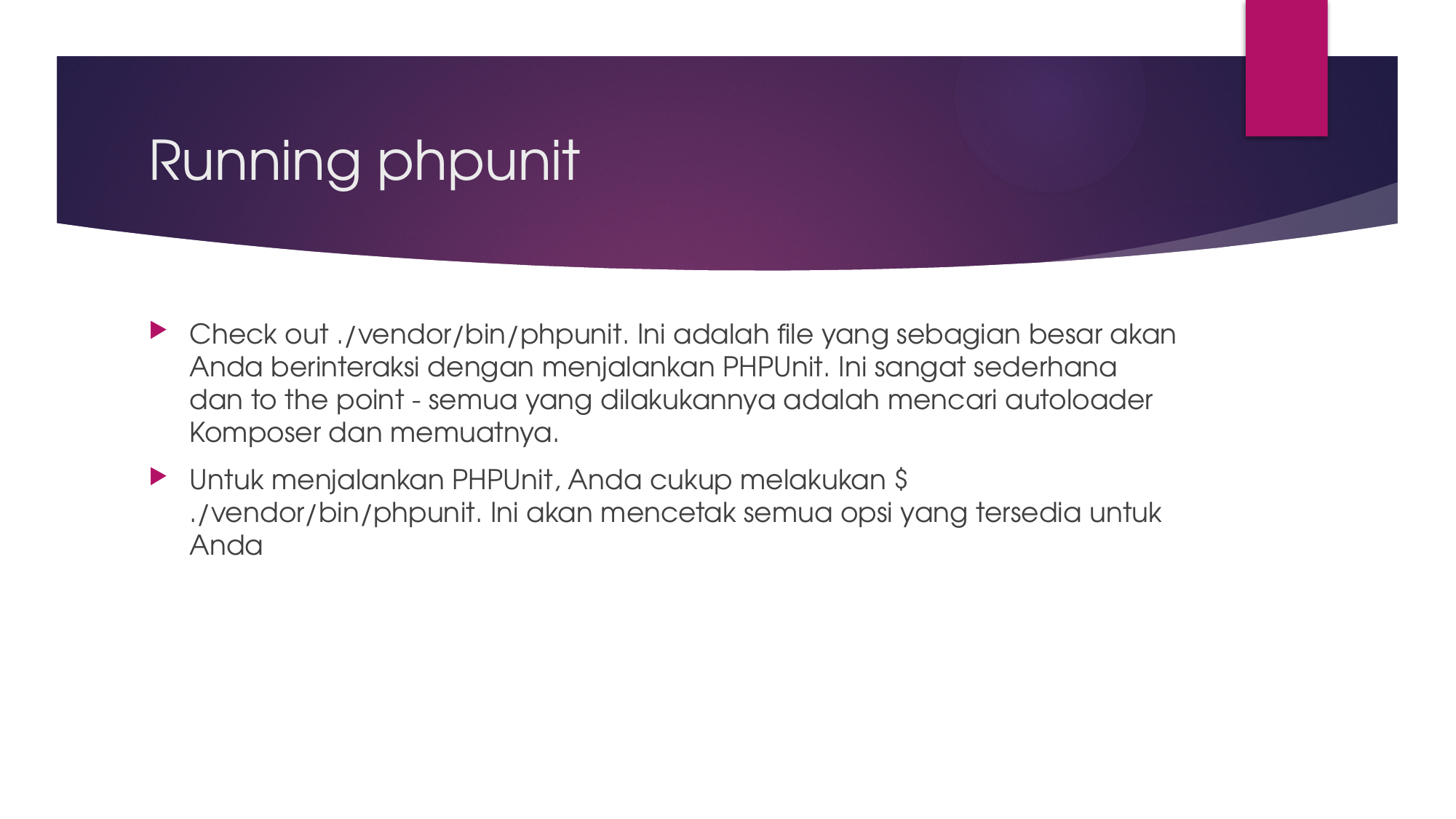

# Running phpunit
Check out ./vendor/bin/phpunit. Ini adalah file yang sebagian besar akan Anda berinteraksi dengan menjalankan PHPUnit. Ini sangat sederhana dan to the point - semua yang dilakukannya adalah mencari autoloader Komposer dan memuatnya.
Untuk menjalankan PHPUnit, Anda cukup melakukan $ ./vendor/bin/phpunit. Ini akan mencetak semua opsi yang tersedia untuk Anda